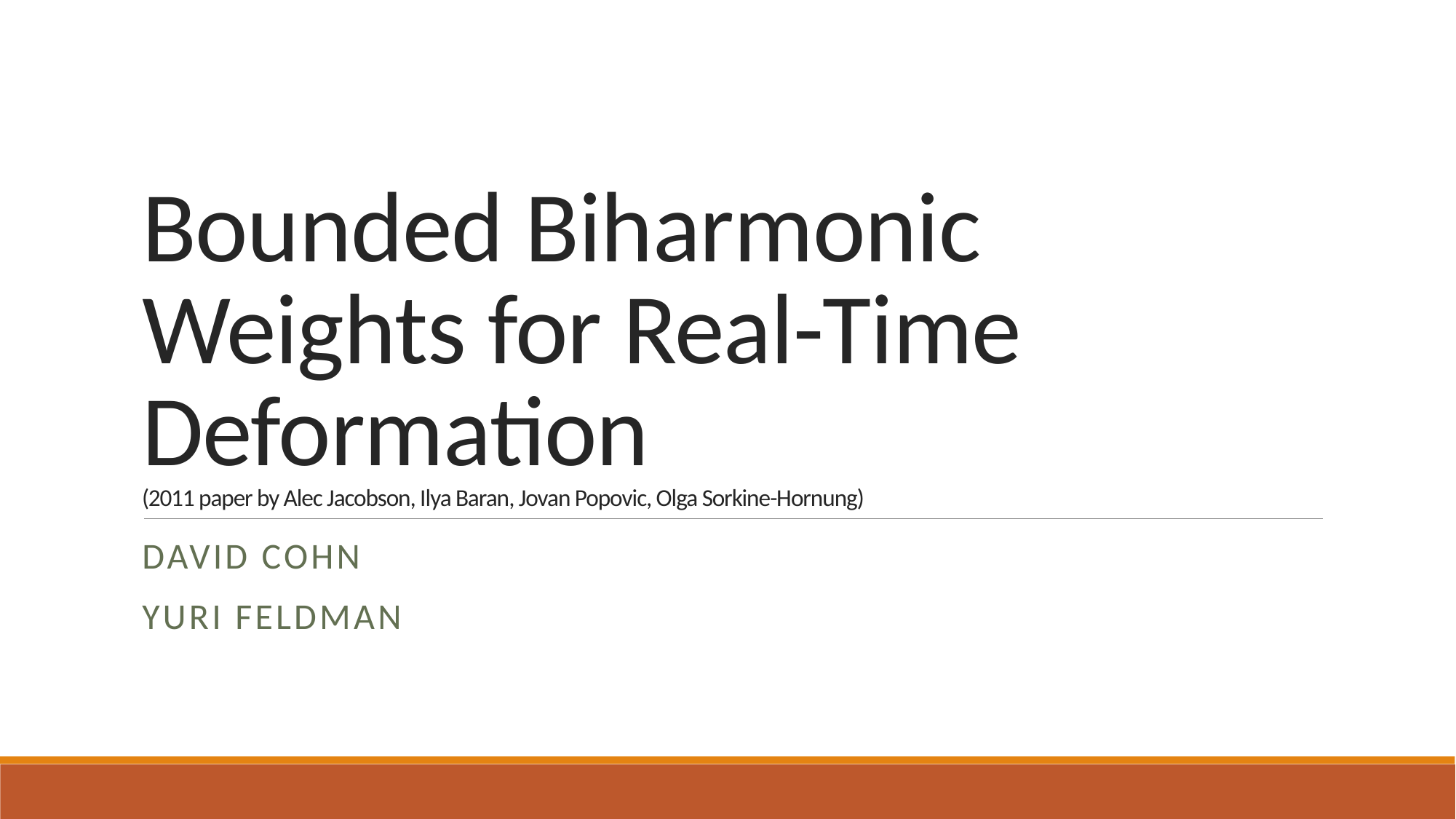

# Bounded Biharmonic Weights for Real-Time Deformation (2011 paper by Alec Jacobson, Ilya Baran, Jovan Popovic, Olga Sorkine-Hornung)
David cohn
Yuri feldman